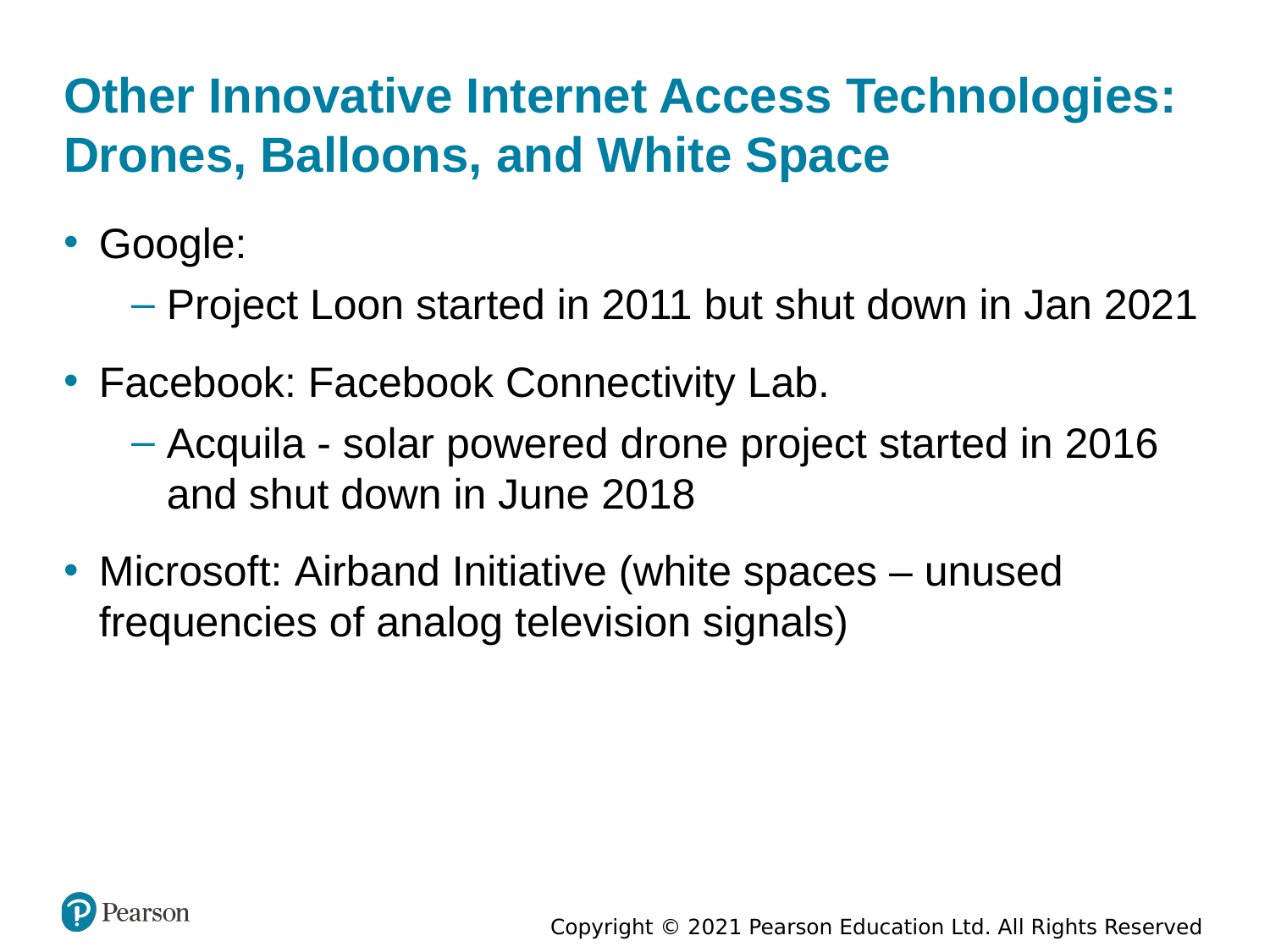

# Other Innovative Internet Access Technologies: Drones, Balloons, and White Space
Google:
Project Loon started in 2011 but shut down in Jan 2021
Facebook: Facebook Connectivity Lab.
Acquila - solar powered drone project started in 2016 and shut down in June 2018
Microsoft: Airband Initiative (white spaces – unused frequencies of analog television signals)